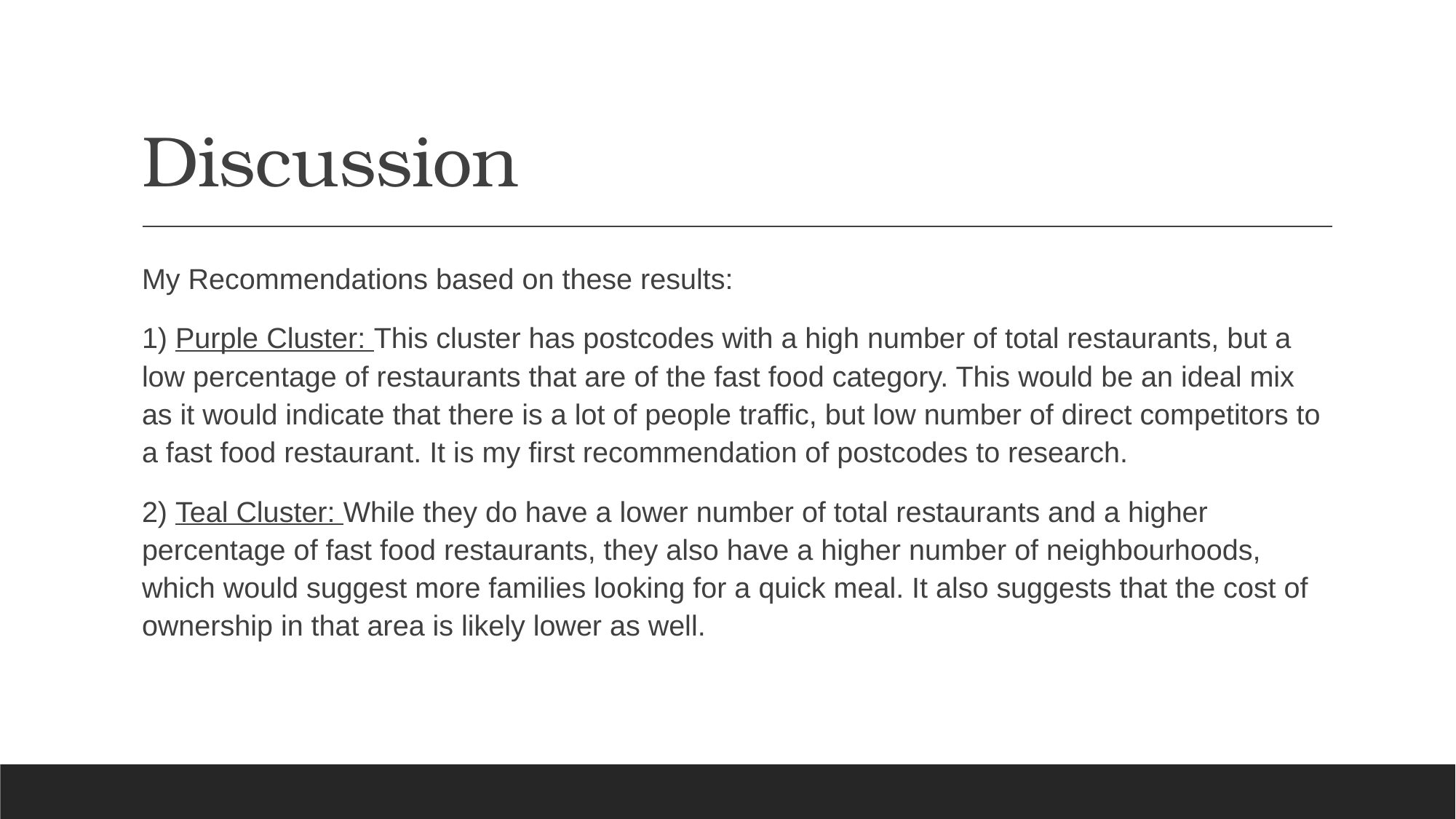

# Discussion
My Recommendations based on these results:
1) Purple Cluster: This cluster has postcodes with a high number of total restaurants, but a low percentage of restaurants that are of the fast food category. This would be an ideal mix as it would indicate that there is a lot of people traffic, but low number of direct competitors to a fast food restaurant. It is my first recommendation of postcodes to research.
2) Teal Cluster: While they do have a lower number of total restaurants and a higher percentage of fast food restaurants, they also have a higher number of neighbourhoods, which would suggest more families looking for a quick meal. It also suggests that the cost of ownership in that area is likely lower as well.